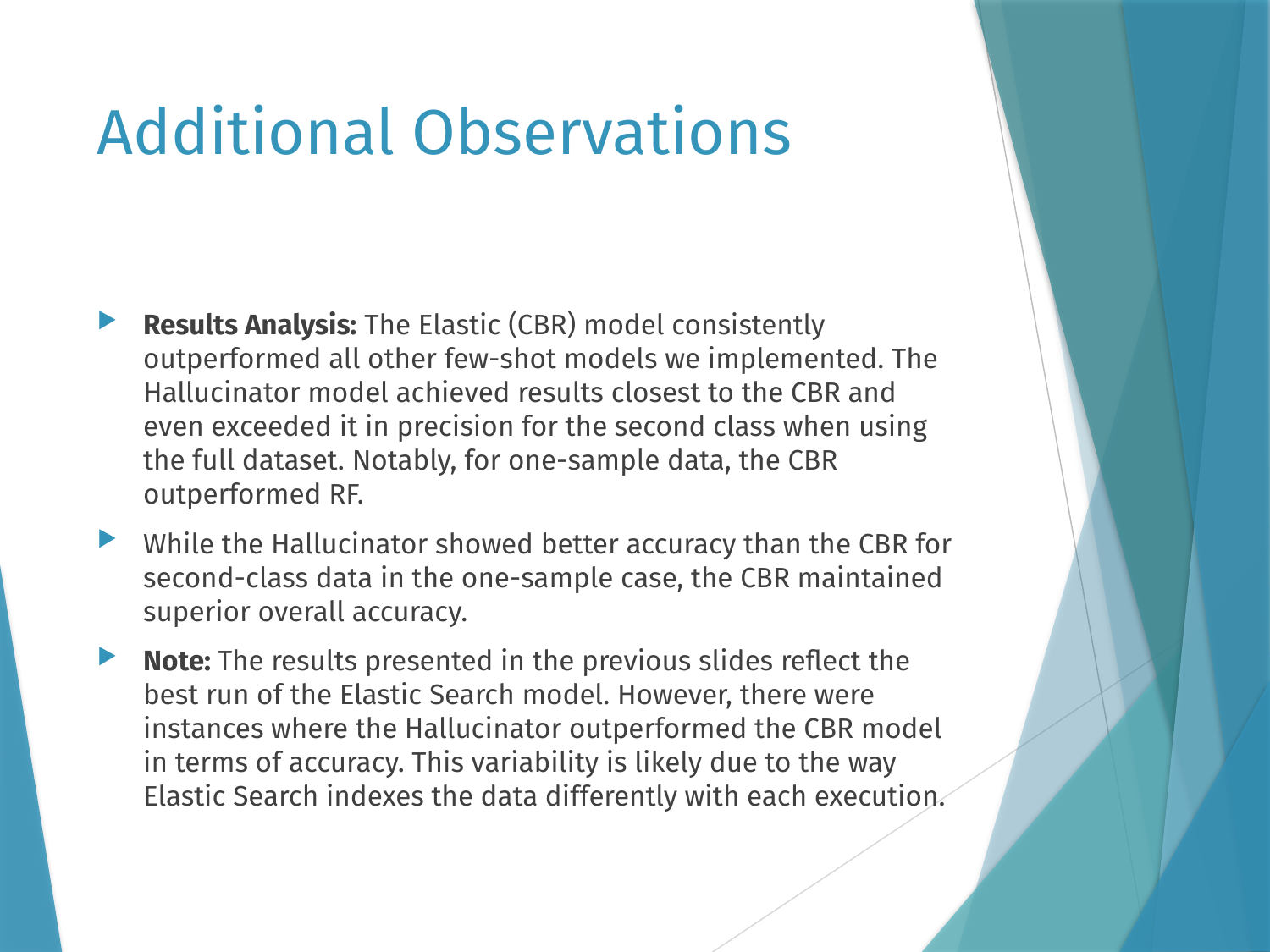

# Additional Observations
Results Analysis: The Elastic (CBR) model consistently outperformed all other few-shot models we implemented. The Hallucinator model achieved results closest to the CBR and even exceeded it in precision for the second class when using the full dataset. Notably, for one-sample data, the CBR outperformed RF.
While the Hallucinator showed better accuracy than the CBR for second-class data in the one-sample case, the CBR maintained superior overall accuracy.
Note: The results presented in the previous slides reflect the best run of the Elastic Search model. However, there were instances where the Hallucinator outperformed the CBR model in terms of accuracy. This variability is likely due to the way Elastic Search indexes the data differently with each execution.